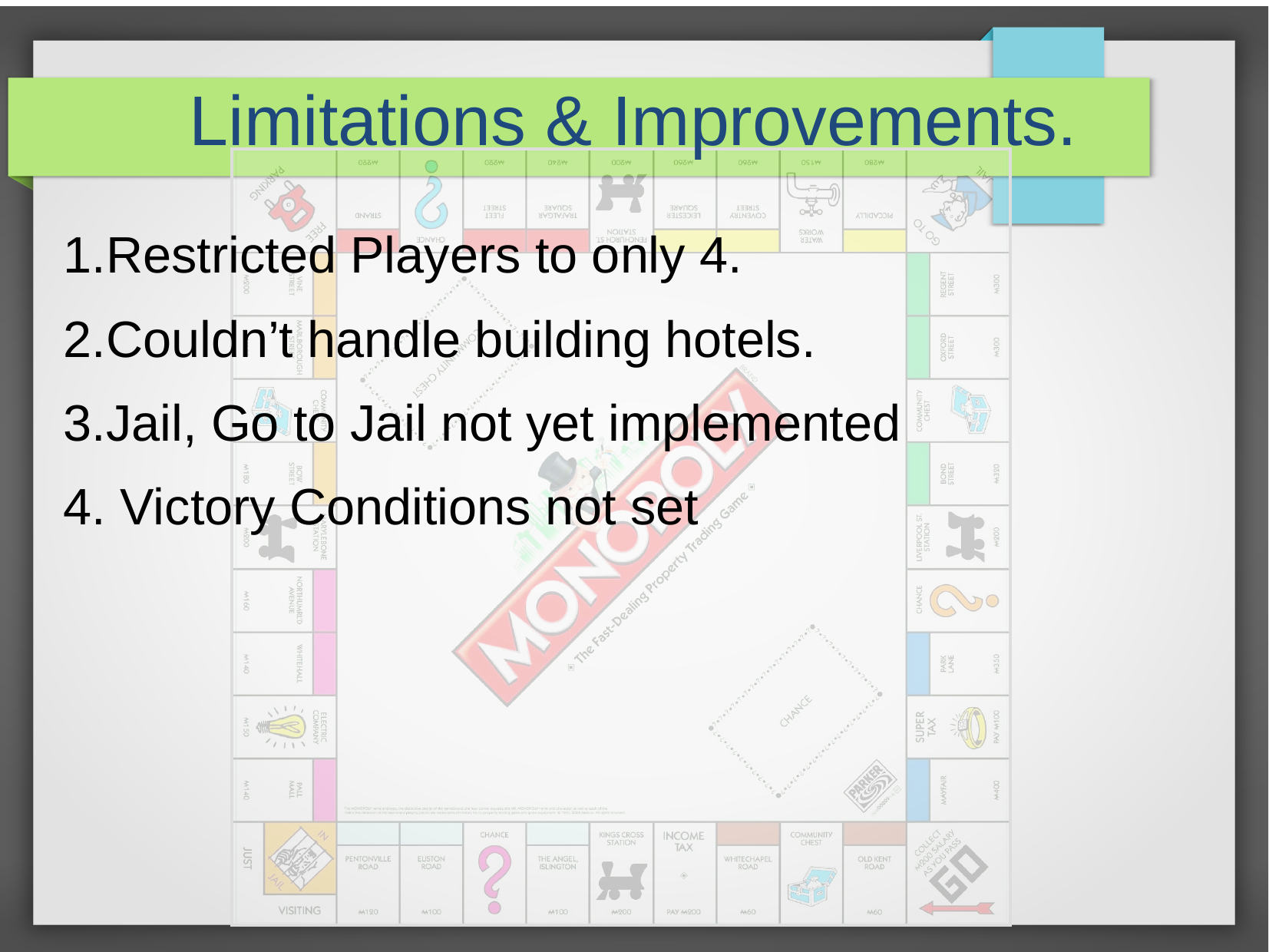

Limitations & Improvements.
1.Restricted Players to only 4.
2.Couldn’t handle building hotels.
3.Jail, Go to Jail not yet implemented
4. Victory Conditions not set
17